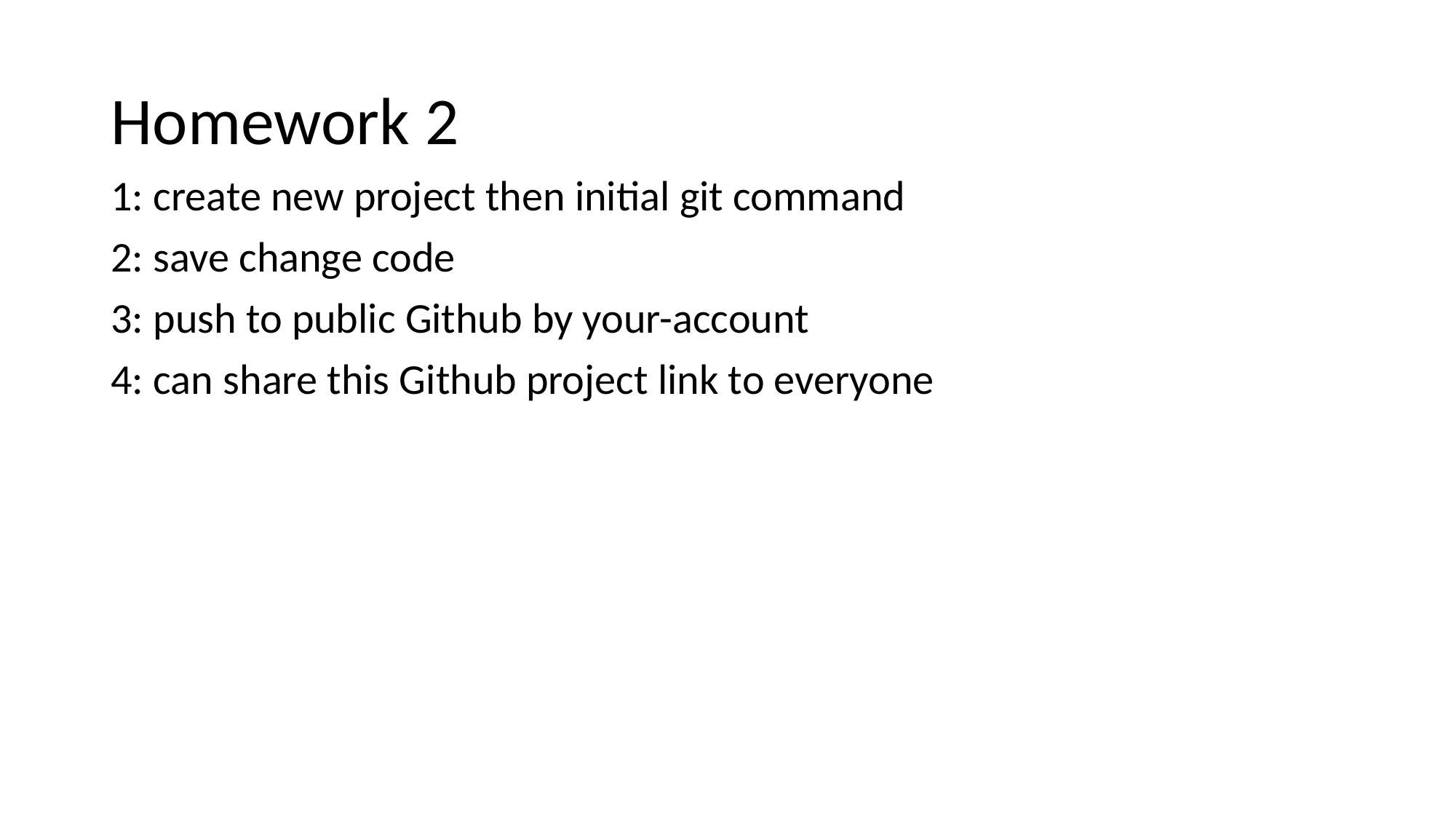

# Homework 2
1: create new project then initial git command
2: save change code
3: push to public Github by your-account
4: can share this Github project link to everyone